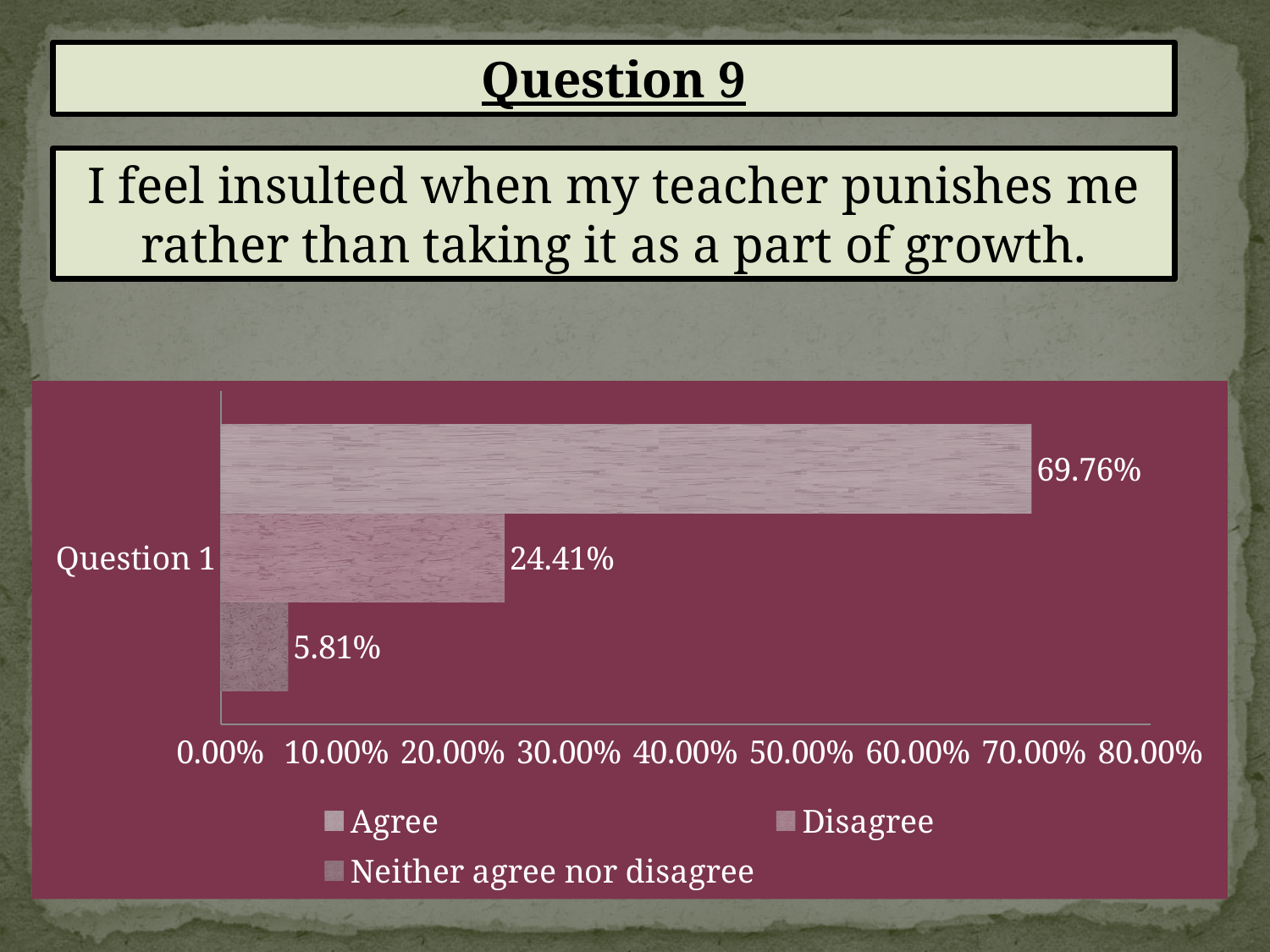

Question 9
I feel insulted when my teacher punishes me rather than taking it as a part of growth.

### Chart

| Category | Neither agree nor disagree | Disagree | Agree |
|---|---|---|---|
| Question 1 | 0.058100000000000006 | 0.2441 | 0.6976000000000001 |